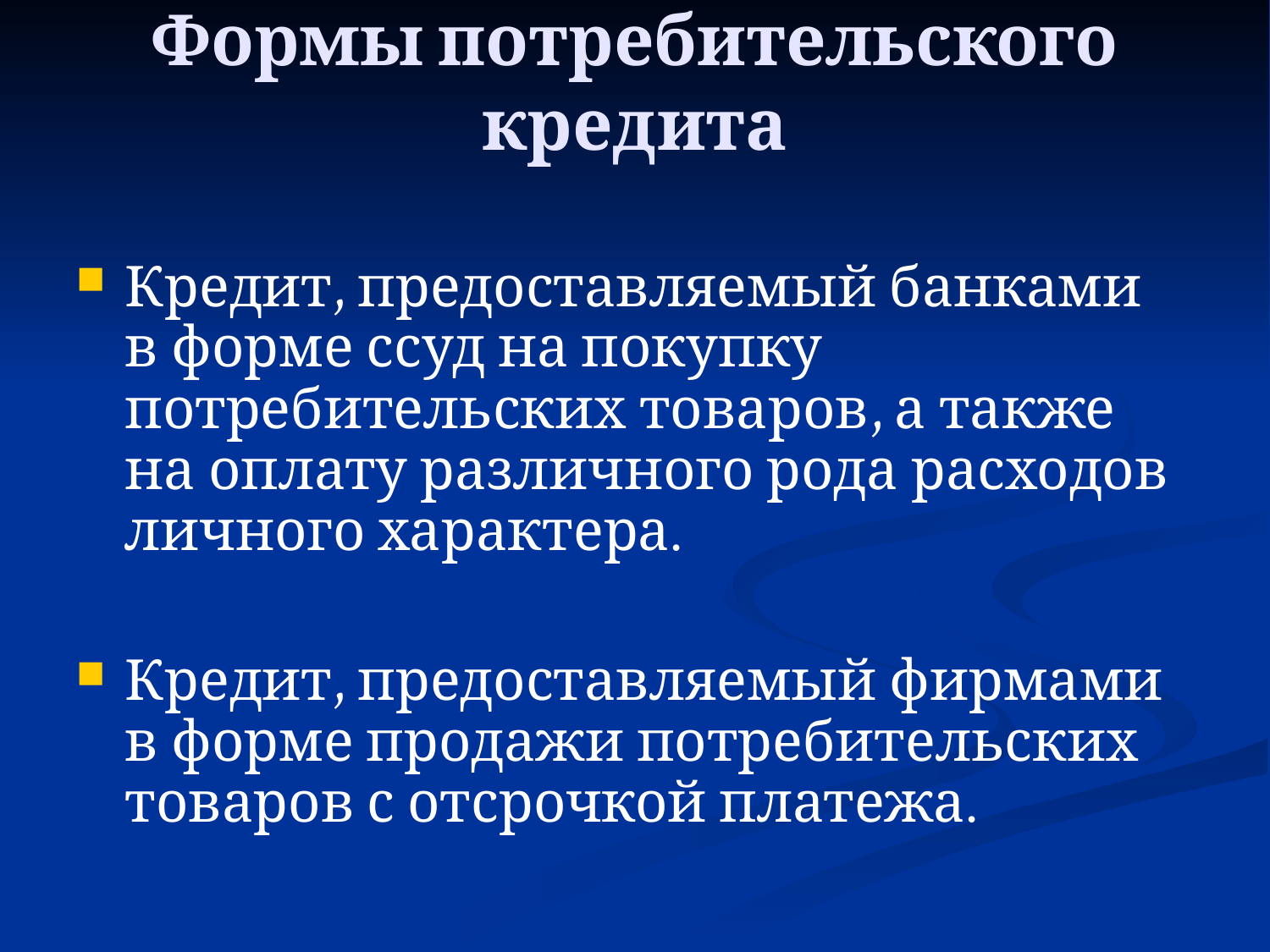

Формы потребительского кредита

Кредит, предоставляемый банками
в форме ссуд на покупку потребительских товаров, а также
на оплату различного рода расходов личного характера.

Кредит, предоставляемый фирмами
в форме продажи потребительских товаров с отсрочкой платежа.